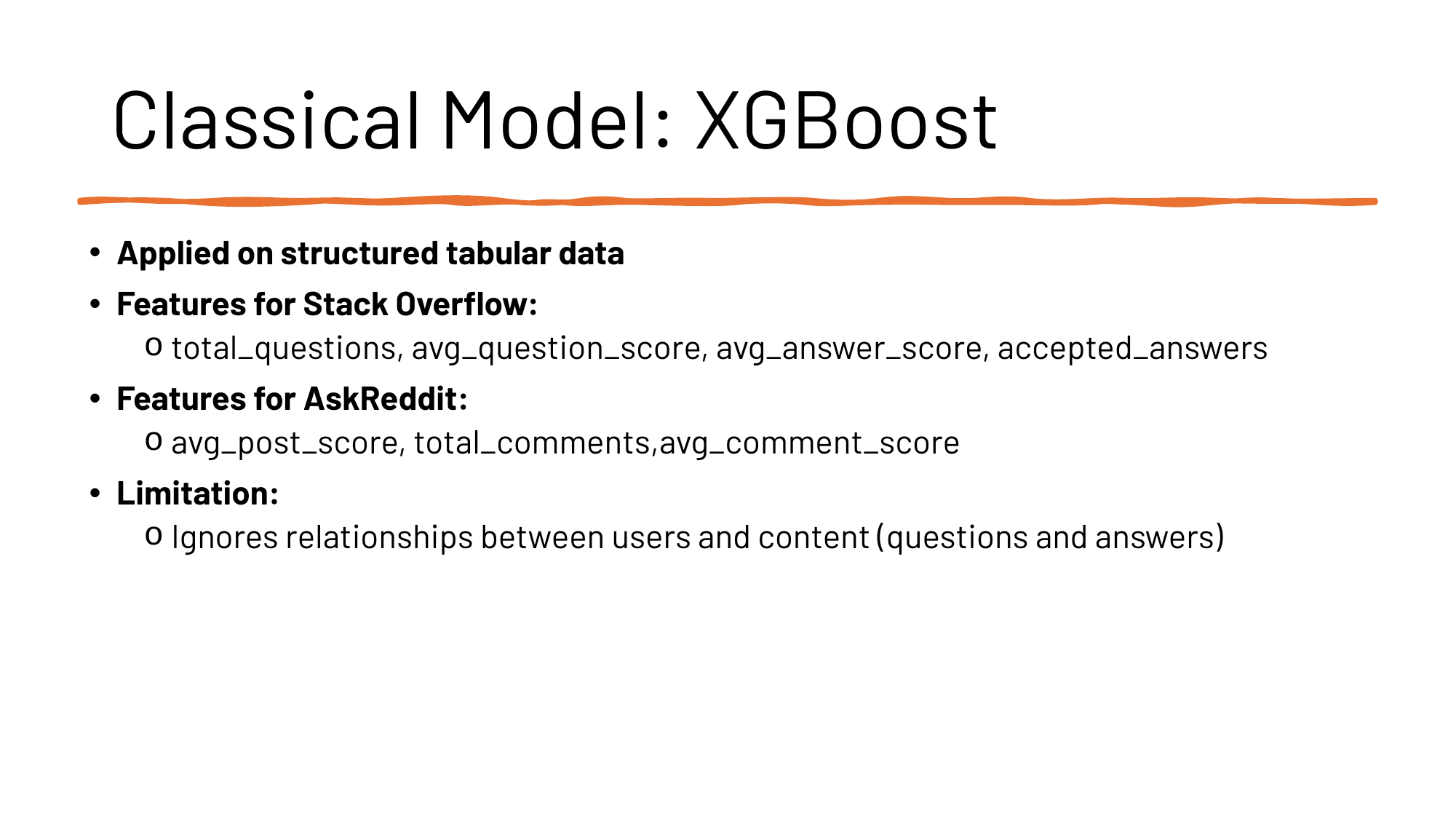

# Classical Model: XGBoost

Applied on structured tabular data
Features for Stack Overflow:
total_questions, avg_question_score, avg_answer_score, accepted_answers
Features for AskReddit:
avg_post_score, total_comments,avg_comment_score
Limitation:
Ignores relationships between users and content (questions and answers)